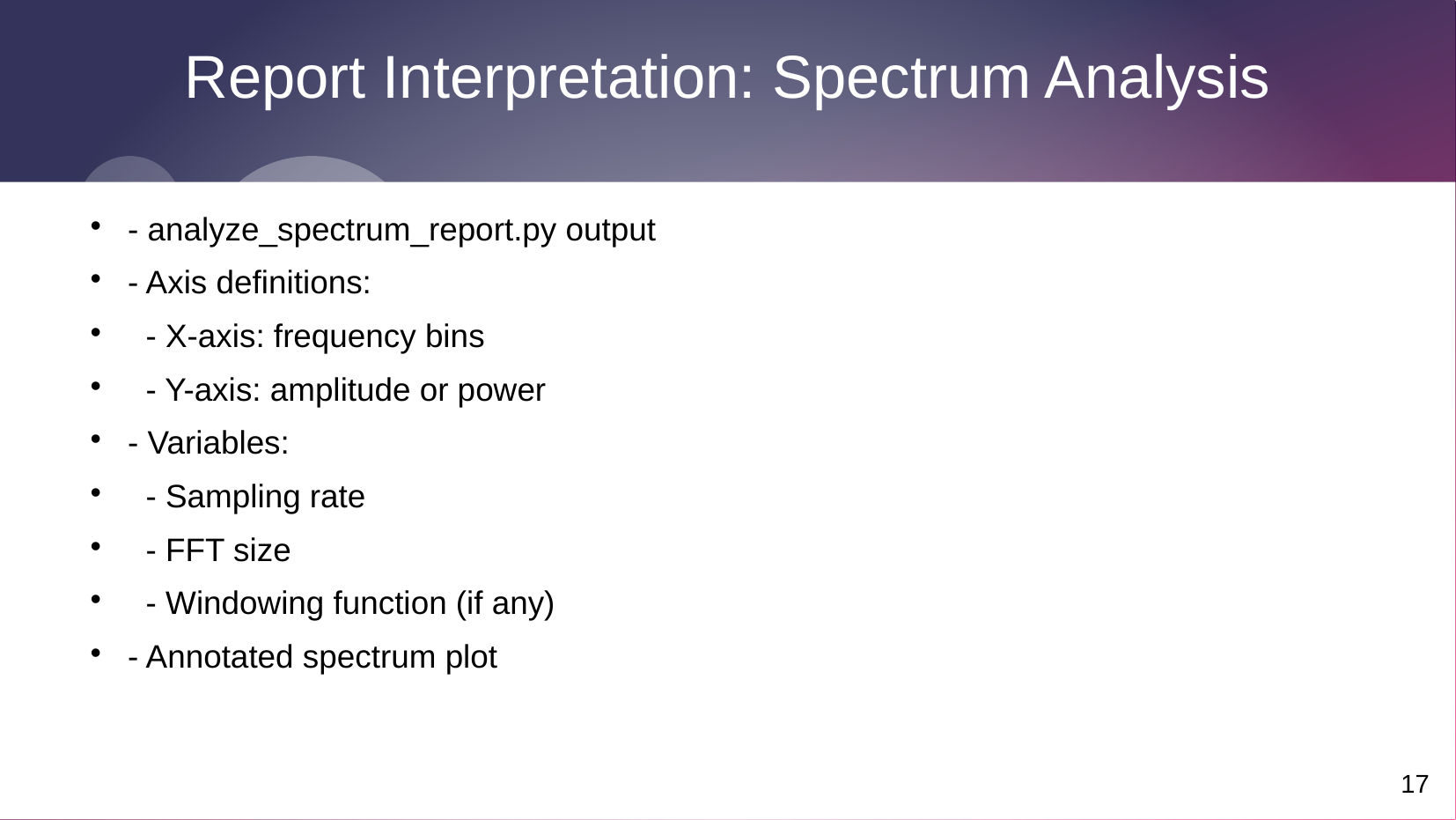

17
# Report Interpretation: Spectrum Analysis
- analyze_spectrum_report.py output
- Axis definitions:
  - X-axis: frequency bins
  - Y-axis: amplitude or power
- Variables:
  - Sampling rate
  - FFT size
  - Windowing function (if any)
- Annotated spectrum plot